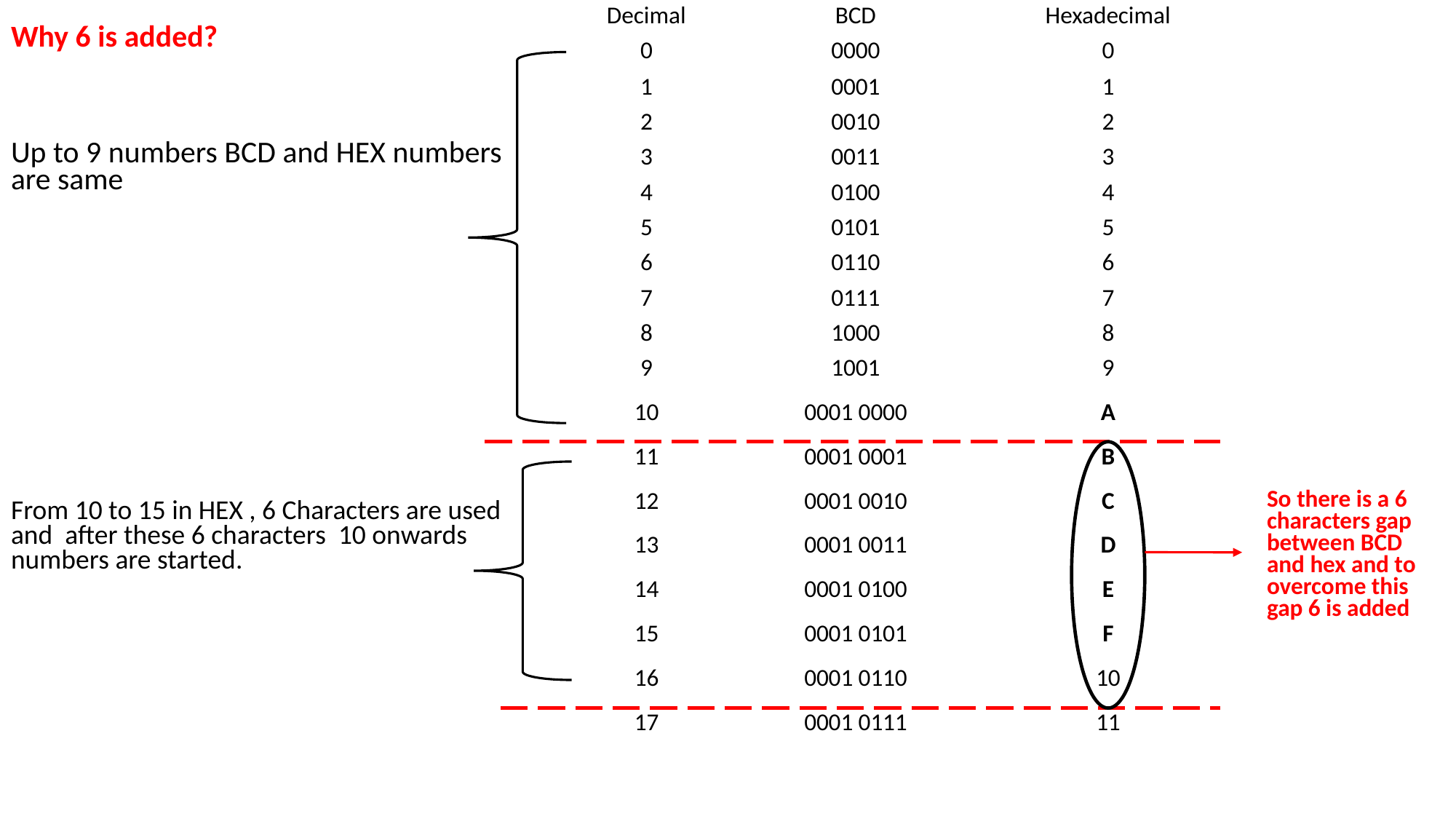

| Decimal | BCD | Hexadecimal |
| --- | --- | --- |
| 0 | 0000 | 0 |
| 1 | 0001 | 1 |
| 2 | 0010 | 2 |
| 3 | 0011 | 3 |
| 4 | 0100 | 4 |
| 5 | 0101 | 5 |
| 6 | 0110 | 6 |
| 7 | 0111 | 7 |
| 8 | 1000 | 8 |
| 9 | 1001 | 9 |
| 10 | 0001 0000 | A |
| 11 | 0001 0001 | B |
| 12 | 0001 0010 | C |
| 13 | 0001 0011 | D |
| 14 | 0001 0100 | E |
| 15 | 0001 0101 | F |
| 16 | 0001 0110 | 10 |
| 17 | 0001 0111 | 11 |
Why 6 is added?

Up to 9 numbers BCD and HEX numbers are same

So there is a 6 characters gap between BCD and hex and to overcome this gap 6 is added
From 10 to 15 in HEX , 6 Characters are used and  after these 6 characters  10 onwards numbers are started.